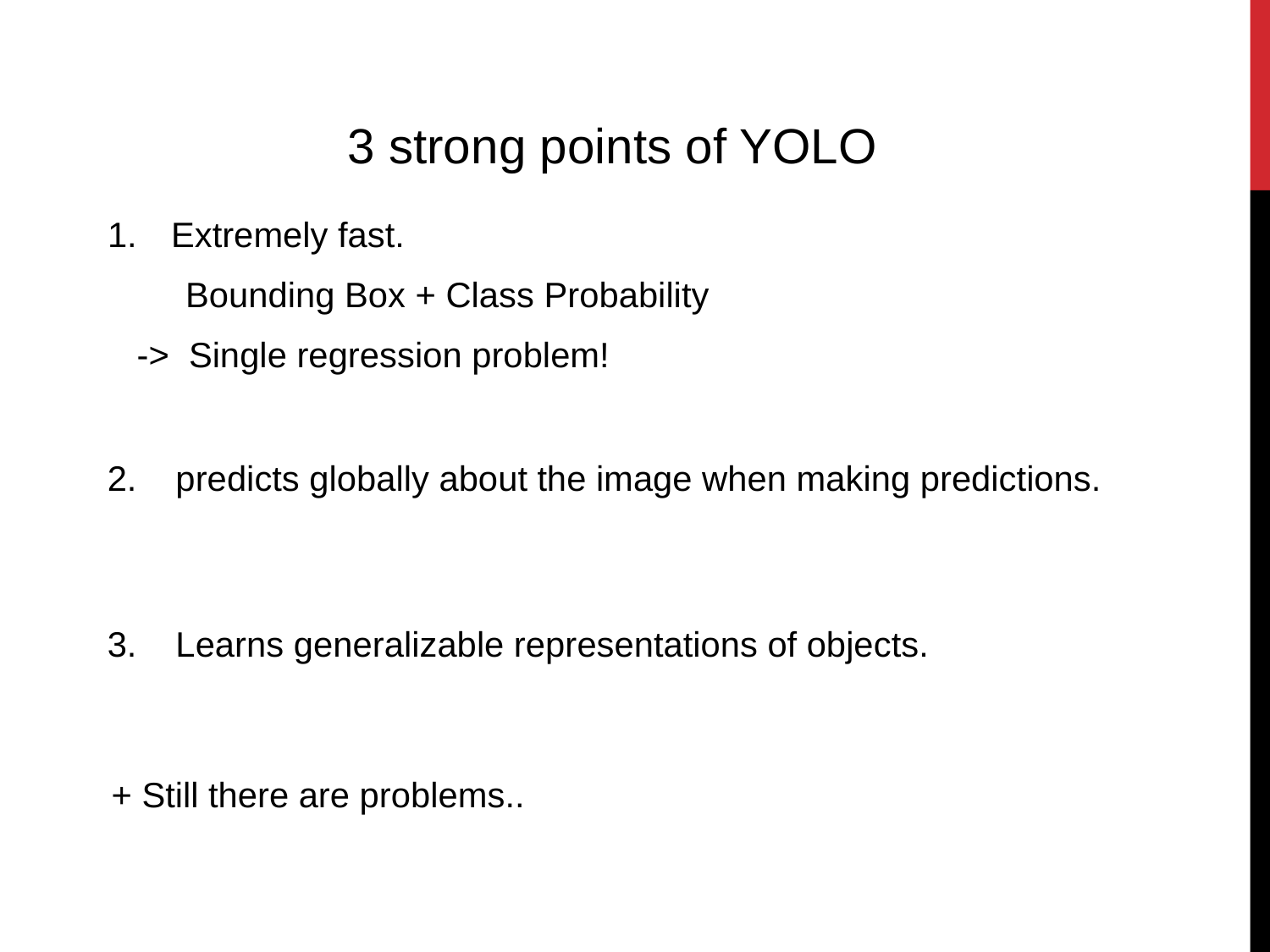

3 strong points of YOLO
Extremely fast.
        Bounding Box + Class Probability
   ->  Single regression problem!

2.    predicts globally about the image when making predictions.

3.    Learns generalizable representations of objects.

+ Still there are problems..